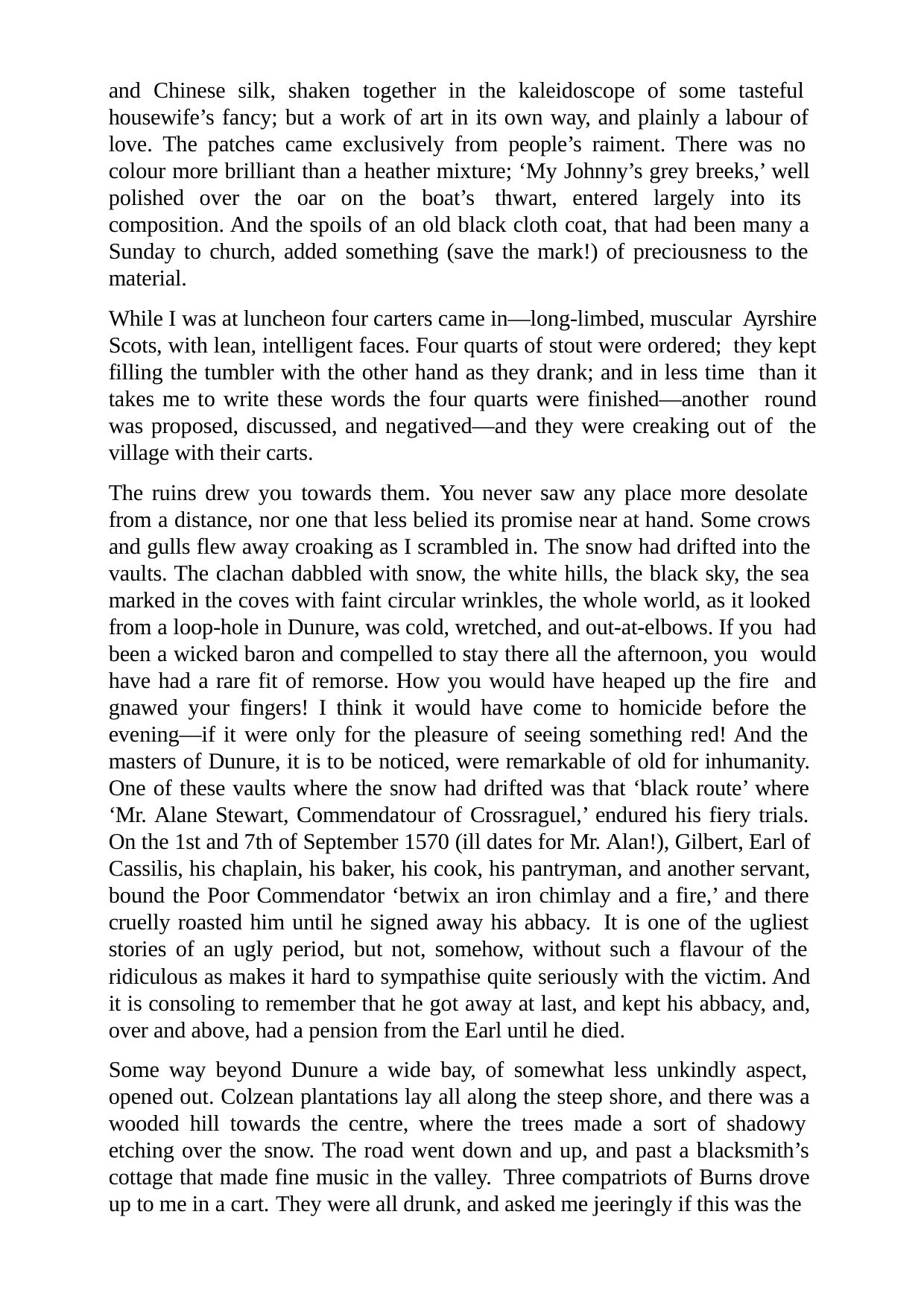

and Chinese silk, shaken together in the kaleidoscope of some tasteful  housewife’s fancy; but a work of art in its own way, and plainly a labour of  love. The patches came exclusively from people’s raiment. There was no  colour more brilliant than a heather mixture; ‘My Johnny’s grey breeks,’ well  polished over the oar on the boat’s thwart, entered largely into its  composition. And the spoils of an old black cloth coat, that had been many a  Sunday to church, added something (save the mark!) of preciousness to the  material.
While I was at luncheon four carters came in—long-limbed, muscular  Ayrshire Scots, with lean, intelligent faces. Four quarts of stout were ordered;  they kept filling the tumbler with the other hand as they drank; and in less time  than it takes me to write these words the four quarts were finished—another  round was proposed, discussed, and negatived—and they were creaking out of  the village with their carts.
The ruins drew you towards them. You never saw any place more desolate  from a distance, nor one that less belied its promise near at hand. Some crows  and gulls flew away croaking as I scrambled in. The snow had drifted into the  vaults. The clachan dabbled with snow, the white hills, the black sky, the sea  marked in the coves with faint circular wrinkles, the whole world, as it looked  from a loop-hole in Dunure, was cold, wretched, and out-at-elbows. If you  had been a wicked baron and compelled to stay there all the afternoon, you  would have had a rare fit of remorse. How you would have heaped up the fire  and gnawed your fingers! I think it would have come to homicide before the  evening—if it were only for the pleasure of seeing something red! And the  masters of Dunure, it is to be noticed, were remarkable of old for inhumanity.  One of these vaults where the snow had drifted was that ‘black route’ where  ‘Mr. Alane Stewart, Commendatour of Crossraguel,’ endured his fiery trials.  On the 1st and 7th of September 1570 (ill dates for Mr. Alan!), Gilbert, Earl of  Cassilis, his chaplain, his baker, his cook, his pantryman, and another servant,  bound the Poor Commendator ‘betwix an iron chimlay and a fire,’ and there  cruelly roasted him until he signed away his abbacy. It is one of the ugliest  stories of an ugly period, but not, somehow, without such a flavour of the  ridiculous as makes it hard to sympathise quite seriously with the victim. And  it is consoling to remember that he got away at last, and kept his abbacy, and,  over and above, had a pension from the Earl until he died.
Some way beyond Dunure a wide bay, of somewhat less unkindly aspect,  opened out. Colzean plantations lay all along the steep shore, and there was a  wooded hill towards the centre, where the trees made a sort of shadowy  etching over the snow. The road went down and up, and past a blacksmith’s  cottage that made fine music in the valley. Three compatriots of Burns drove  up to me in a cart. They were all drunk, and asked me jeeringly if this was the